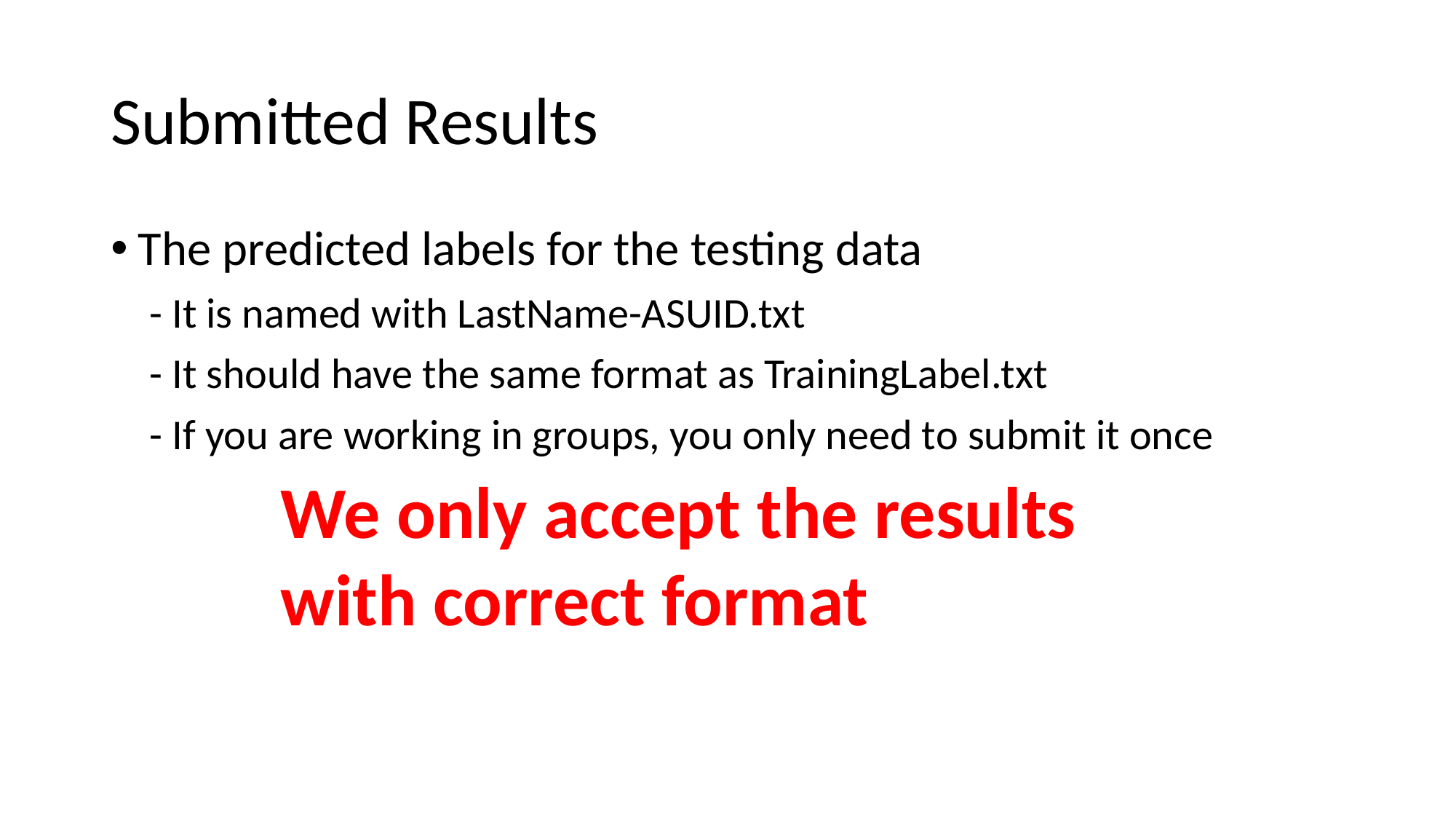

# Submitted Results
The predicted labels for the testing data
    - It is named with LastName-ASUID.txt
    - It should have the same format as TrainingLabel.txt
    - If you are working in groups, you only need to submit it once

We only accept the results with correct format